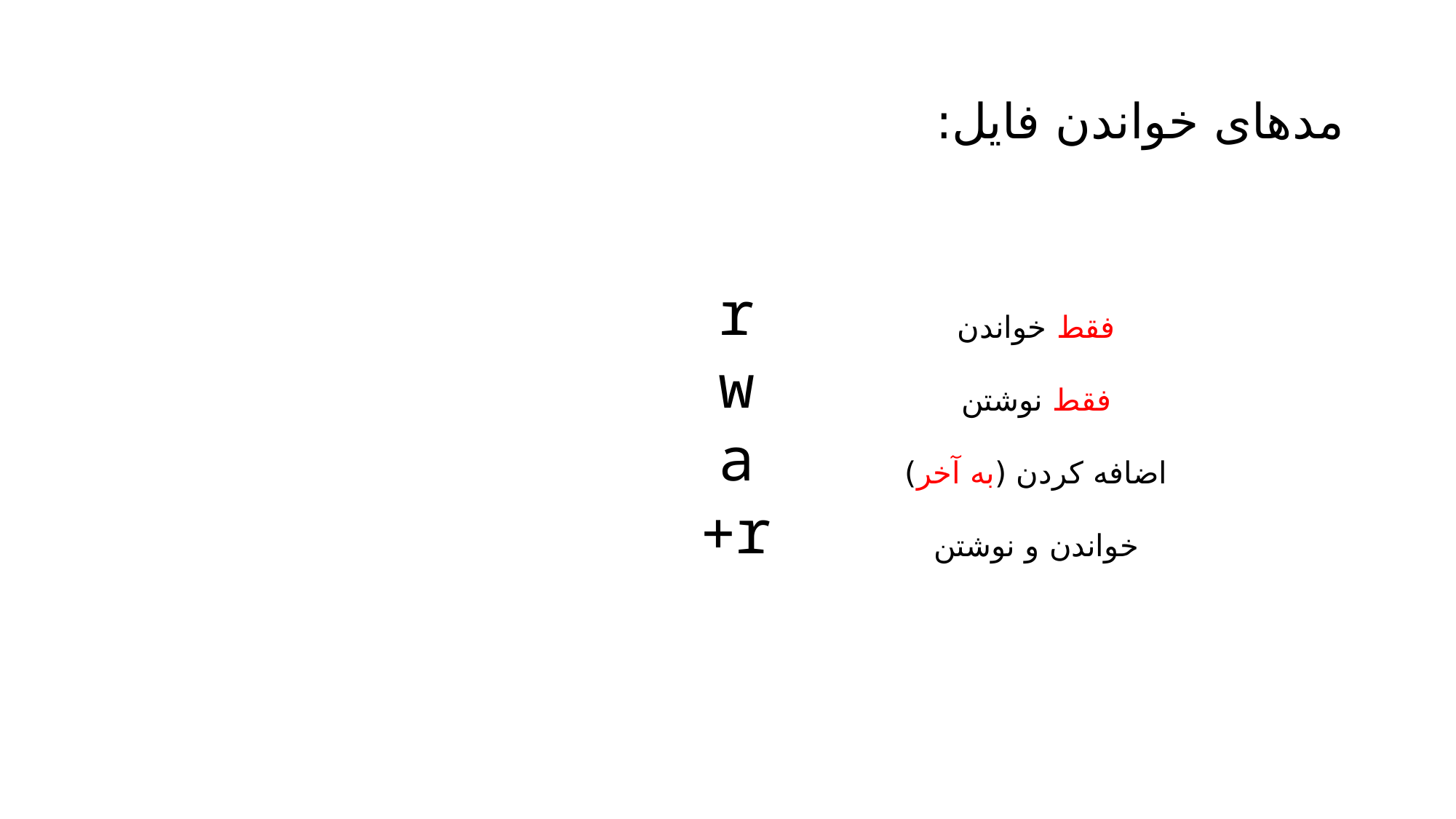

# مدهای خواندن فایل:
فقط خواندن
فقط نوشتن
اضافه کردن (به آخر)
خواندن و نوشتن
r
w
a
r+